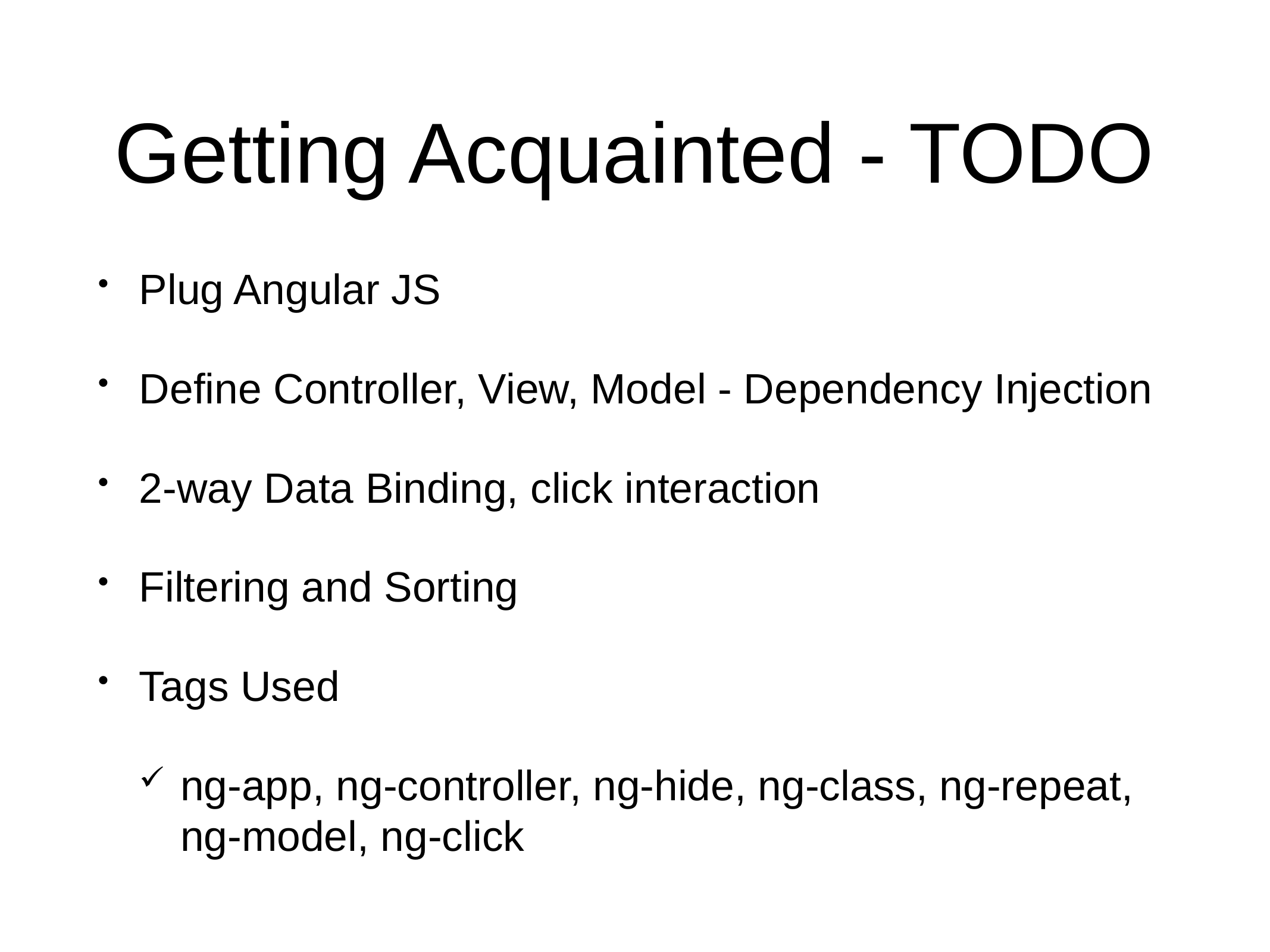

# Getting Acquainted - TODO
Plug Angular JS
Define Controller, View, Model - Dependency Injection
2-way Data Binding, click interaction
Filtering and Sorting
Tags Used
ng-app, ng-controller, ng-hide, ng-class, ng-repeat, ng-model, ng-click